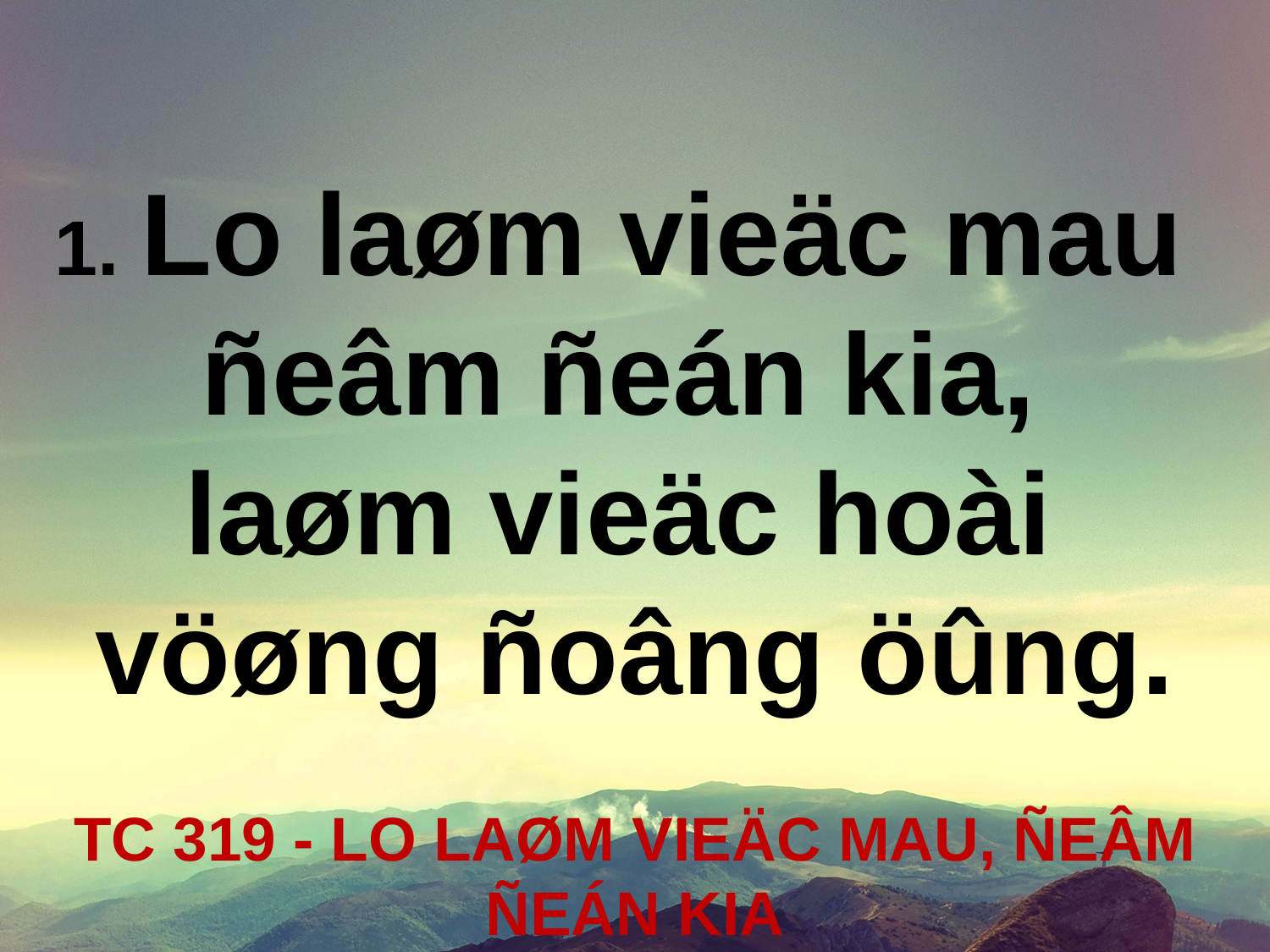

1. Lo laøm vieäc mau
ñeâm ñeán kia,
laøm vieäc hoài
vöøng ñoâng öûng.
TC 319 - LO LAØM VIEÄC MAU, ÑEÂM ÑEÁN KIA